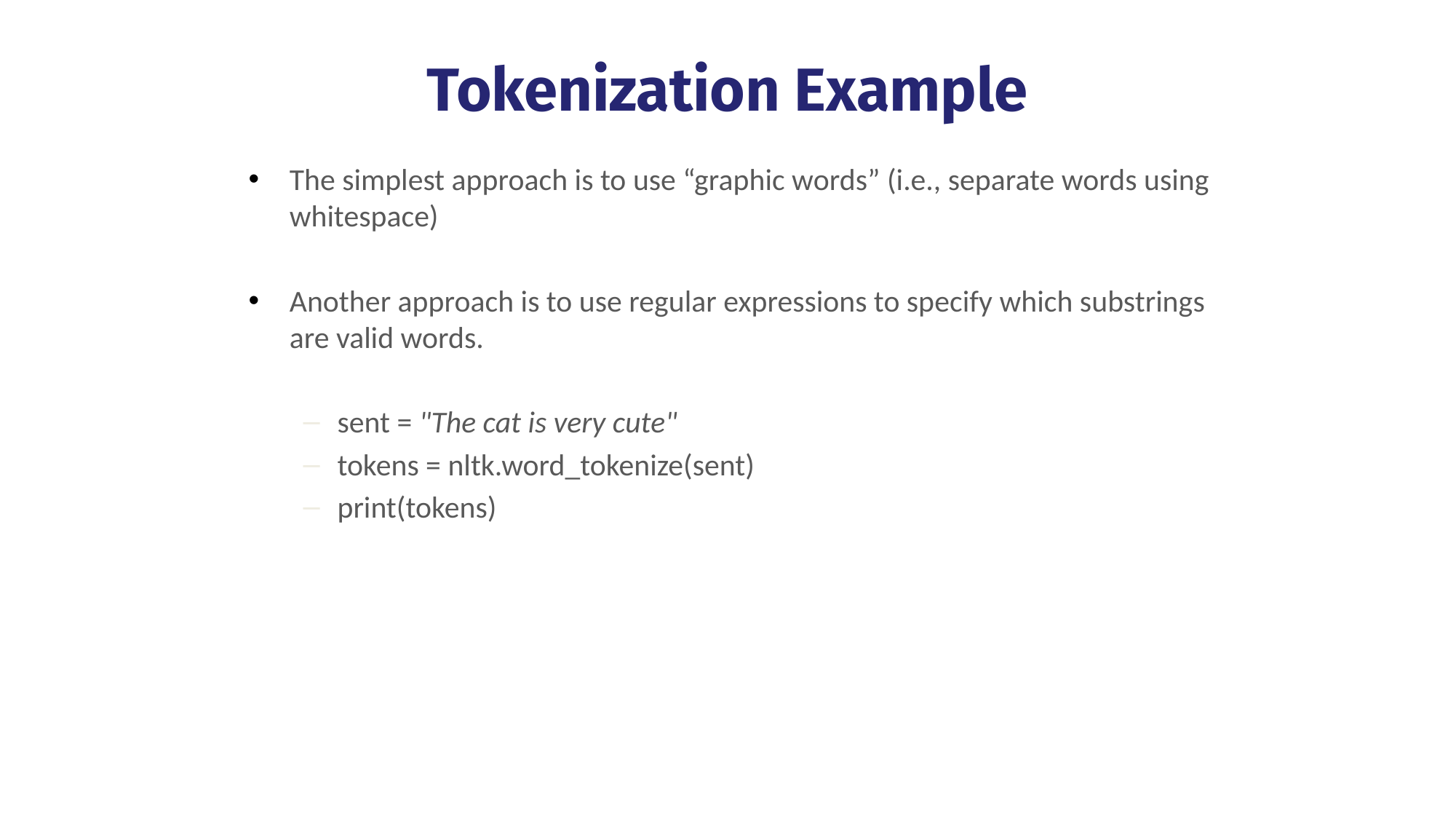

# Tokenization Example
The simplest approach is to use “graphic words” (i.e., separate words using whitespace)

Another approach is to use regular expressions to specify which substrings are valid words.

sent = "The cat is very cute"
tokens = nltk.word_tokenize(sent)
print(tokens)